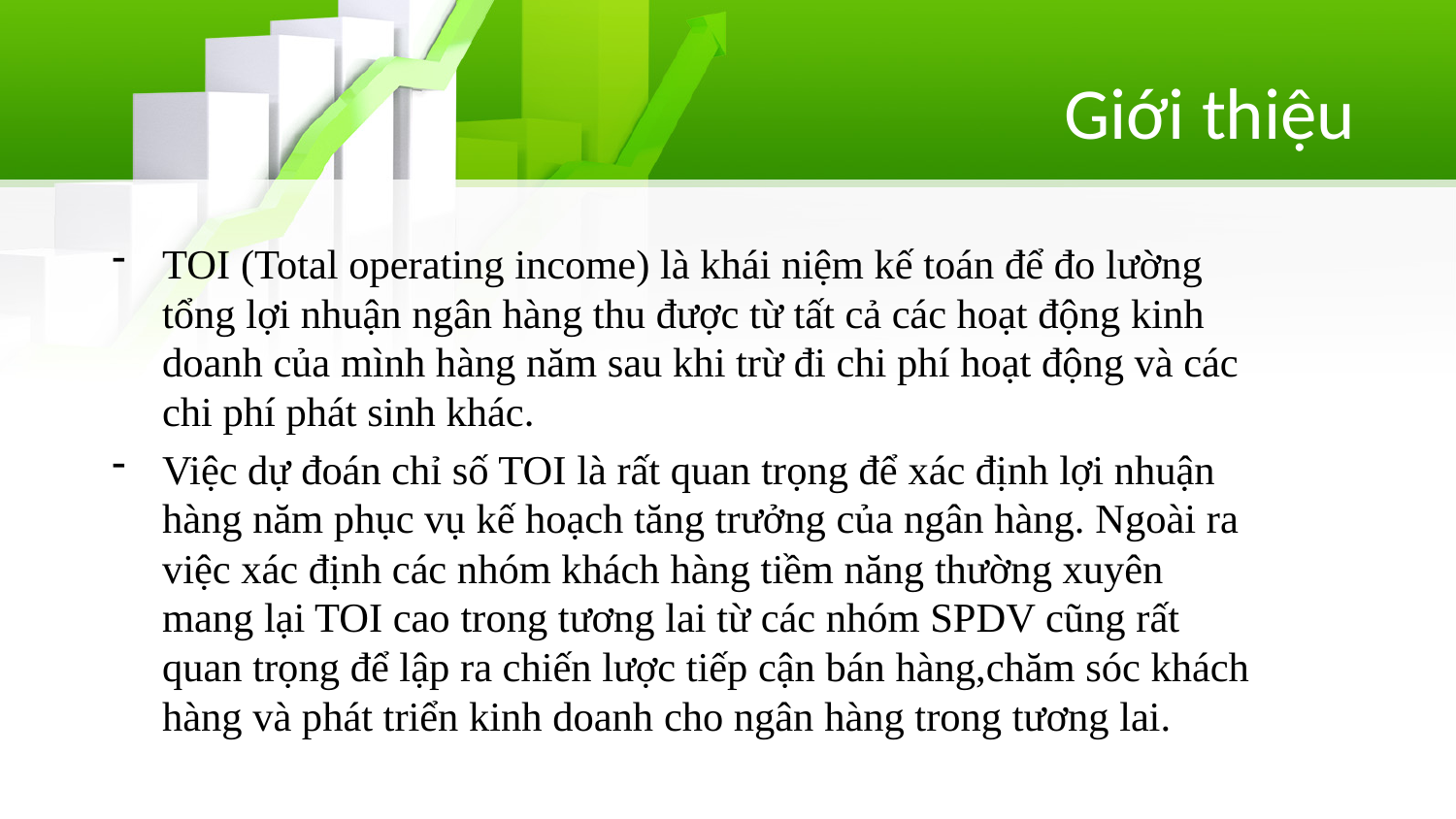

# Giới thiệu
TOI (Total operating income) là khái niệm kế toán để đo lường tổng lợi nhuận ngân hàng thu được từ tất cả các hoạt động kinh doanh của mình hàng năm sau khi trừ đi chi phí hoạt động và các chi phí phát sinh khác.
Việc dự đoán chỉ số TOI là rất quan trọng để xác định lợi nhuận hàng năm phục vụ kế hoạch tăng trưởng của ngân hàng. Ngoài ra việc xác định các nhóm khách hàng tiềm năng thường xuyên mang lại TOI cao trong tương lai từ các nhóm SPDV cũng rất quan trọng để lập ra chiến lược tiếp cận bán hàng,chăm sóc khách hàng và phát triển kinh doanh cho ngân hàng trong tương lai.